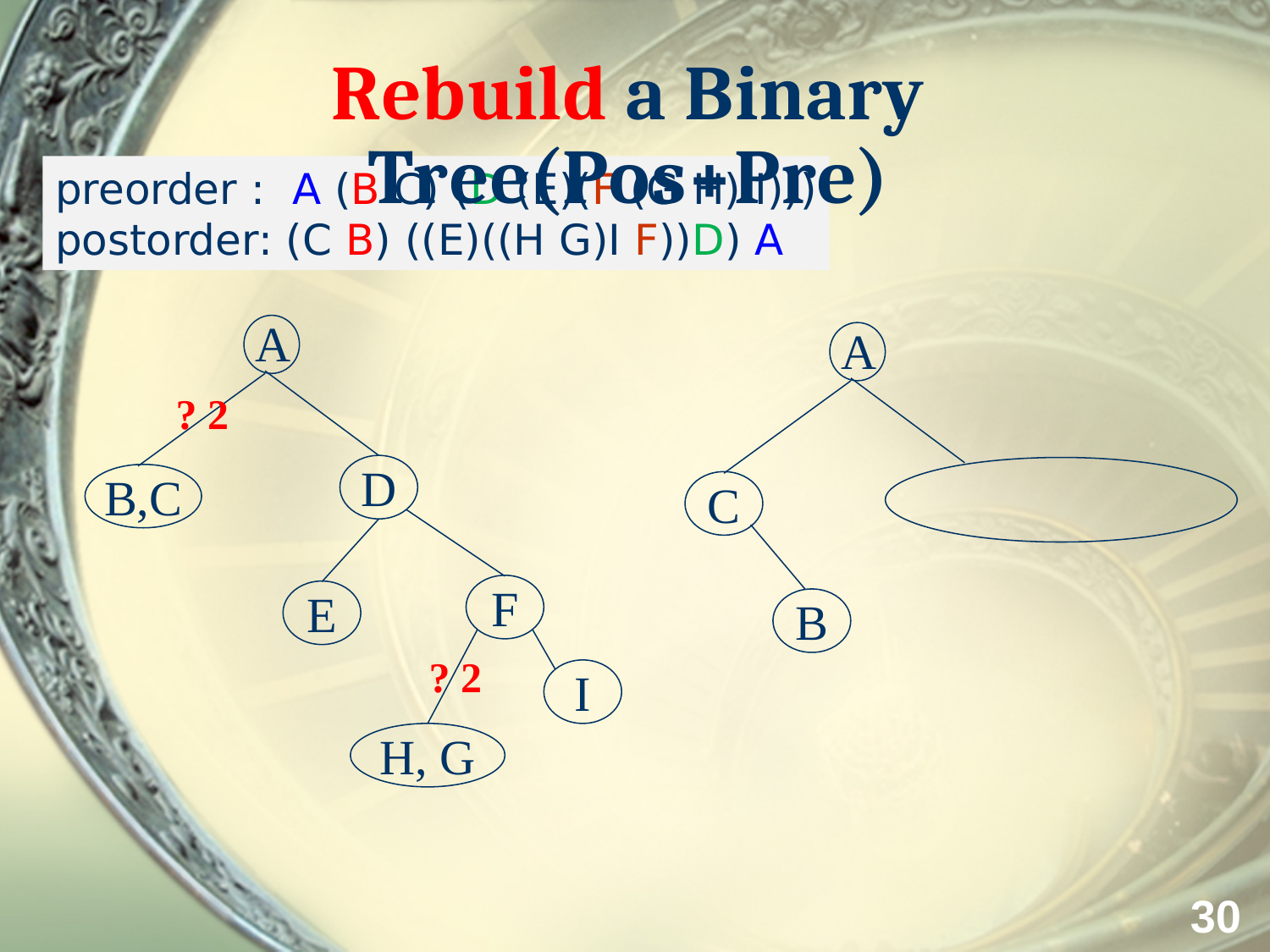

# Rebuild a Binary Tree(Pos+Pre)
preorder :  A (B C) (D (E)(F (G H) I)))
postorder: (C B) ((E)((H G)I F))D) A
A
A

? 2

D

B,C
C

F
E
B
? 2
I
H, G
30